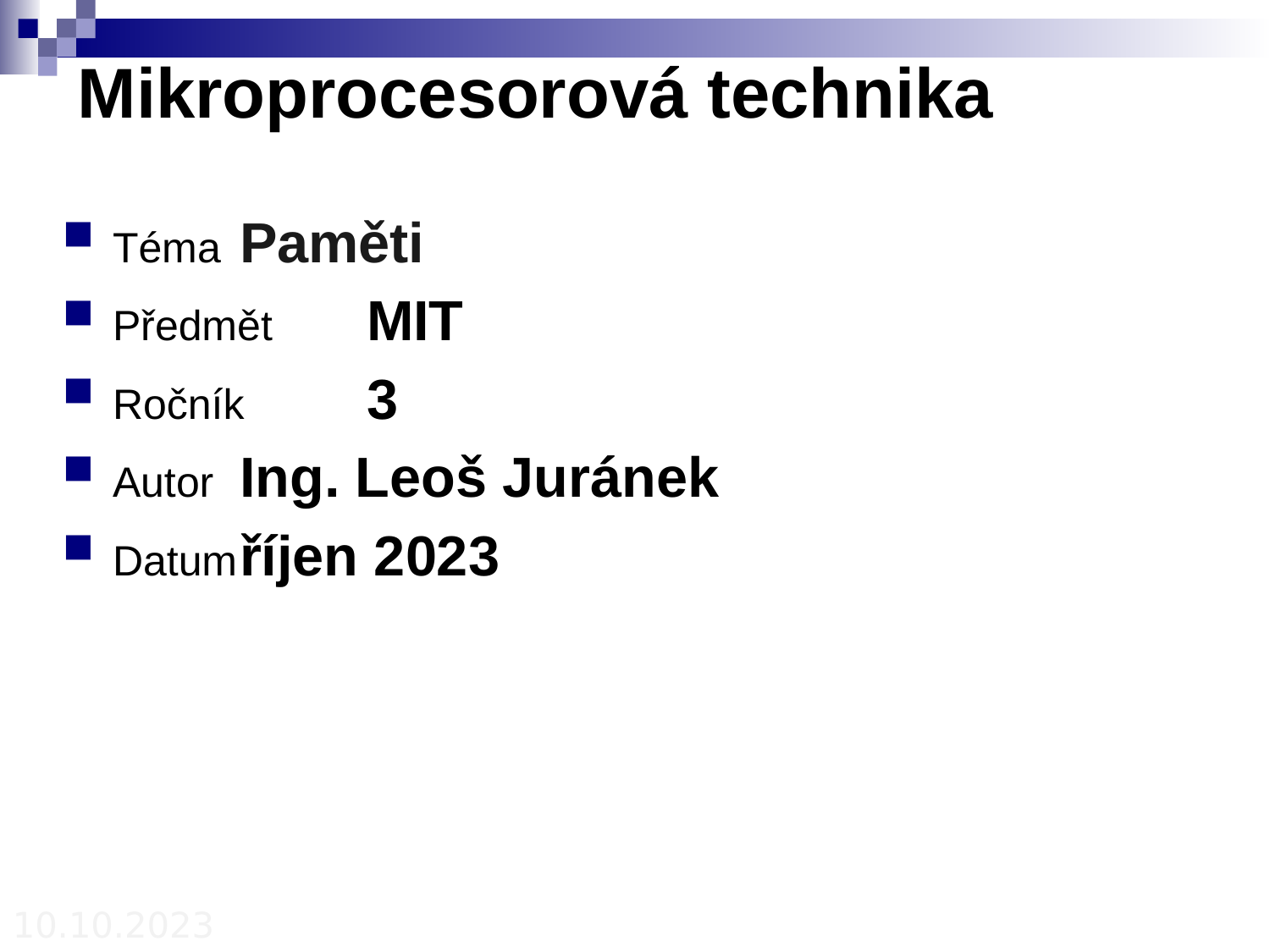

# Mikroprocesorová technika
Téma	Paměti
Předmět 	MIT
Ročník 	3
Autor 	Ing. Leoš Juránek
Datum	říjen 2023
10.10.2023